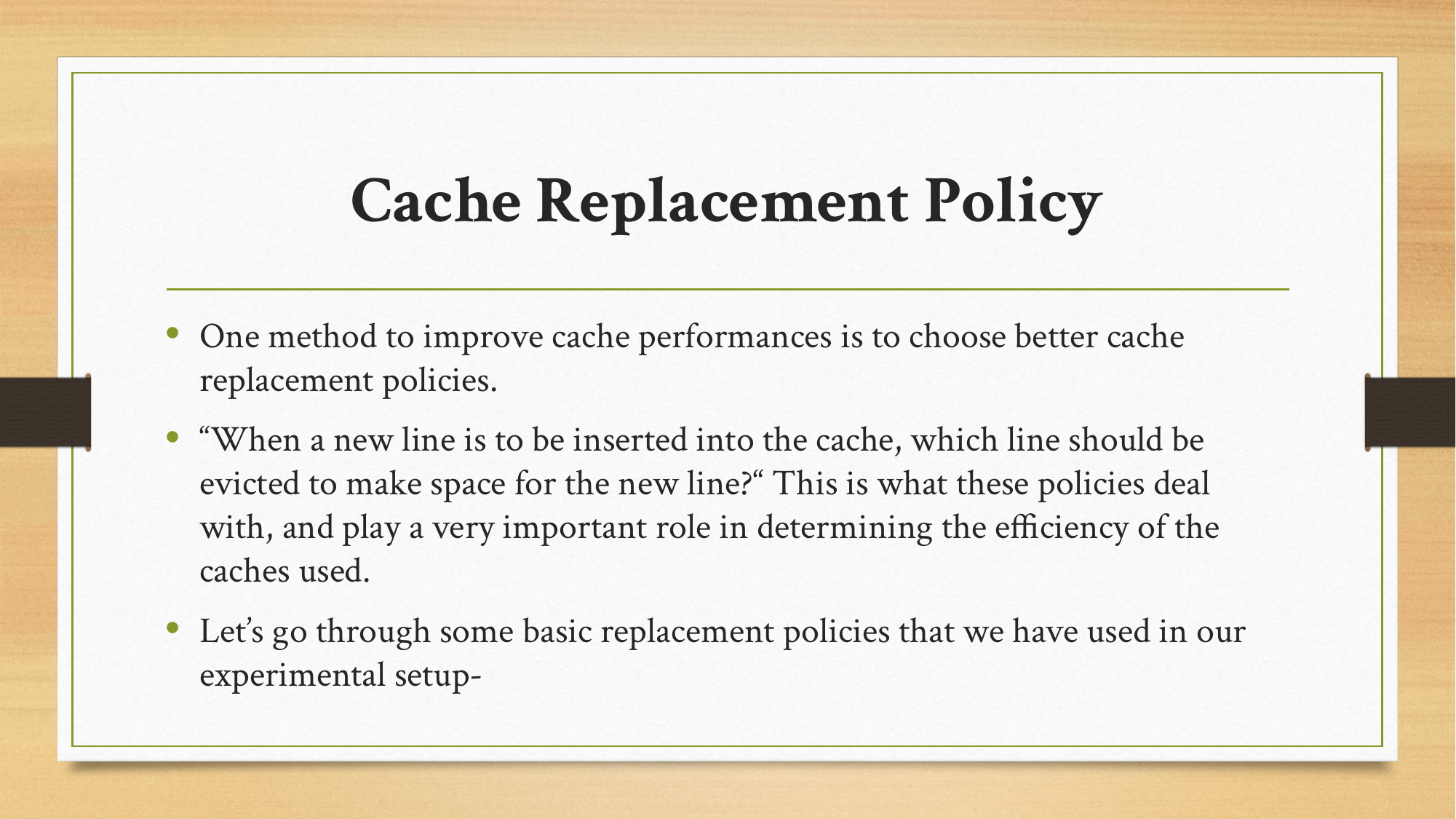

# Cache Replacement Policy
One method to improve cache performances is to choose better cache replacement policies.
“When a new line is to be inserted into the cache, which line should be evicted to make space for the new line?“ This is what these policies deal with, and play a very important role in determining the efficiency of the caches used.
Let’s go through some basic replacement policies that we have used in our experimental setup-